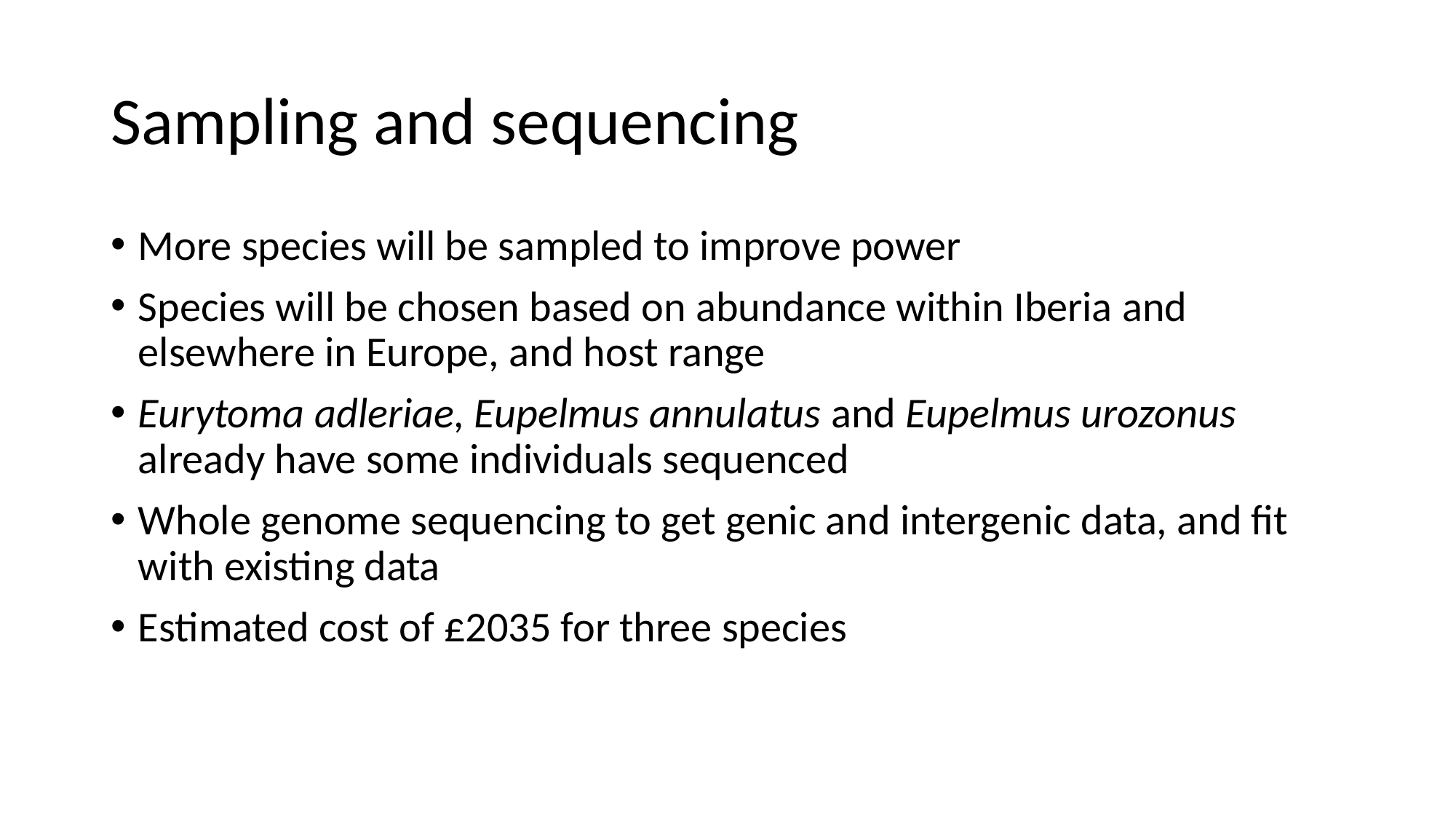

# Sampling and sequencing
More species will be sampled to improve power
Species will be chosen based on abundance within Iberia and elsewhere in Europe, and host range
Eurytoma adleriae, Eupelmus annulatus and Eupelmus urozonus already have some individuals sequenced
Whole genome sequencing to get genic and intergenic data, and fit with existing data
Estimated cost of £2035 for three species